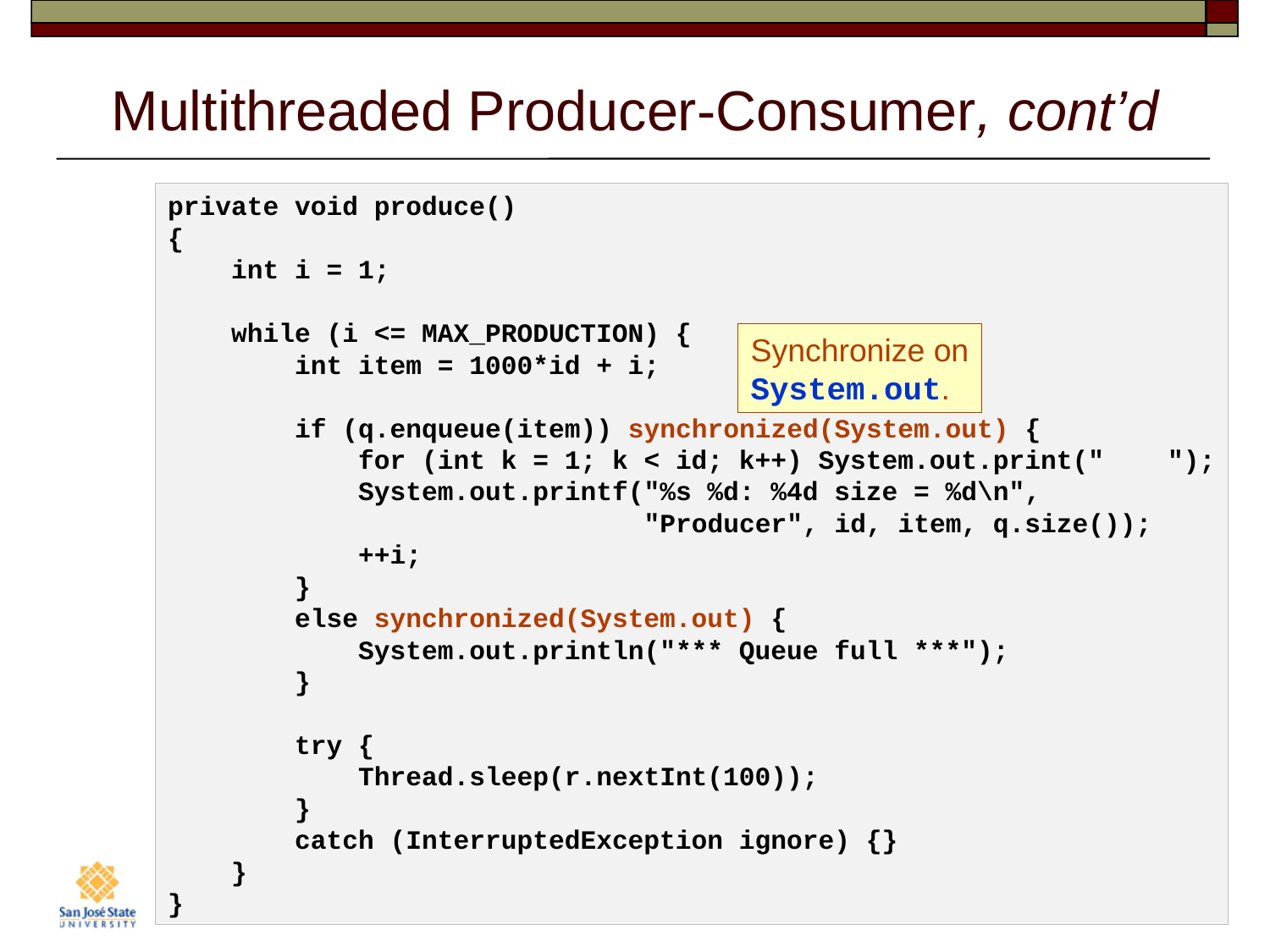

# Multithreaded Producer-Consumer, cont’d
private void produce()
{
    int i = 1;

    while (i <= MAX_PRODUCTION) {
        int item = 1000*id + i;

        if (q.enqueue(item)) synchronized(System.out) {
            for (int k = 1; k < id; k++) System.out.print("    ");
            System.out.printf("%s %d: %4d size = %d\n",
                              "Producer", id, item, q.size());
            ++i;
        }
        else synchronized(System.out) {
            System.out.println("*** Queue full ***");
        }

        try {
            Thread.sleep(r.nextInt(100));
        }
        catch (InterruptedException ignore) {}
    }
}
Synchronize on
System.out.
49